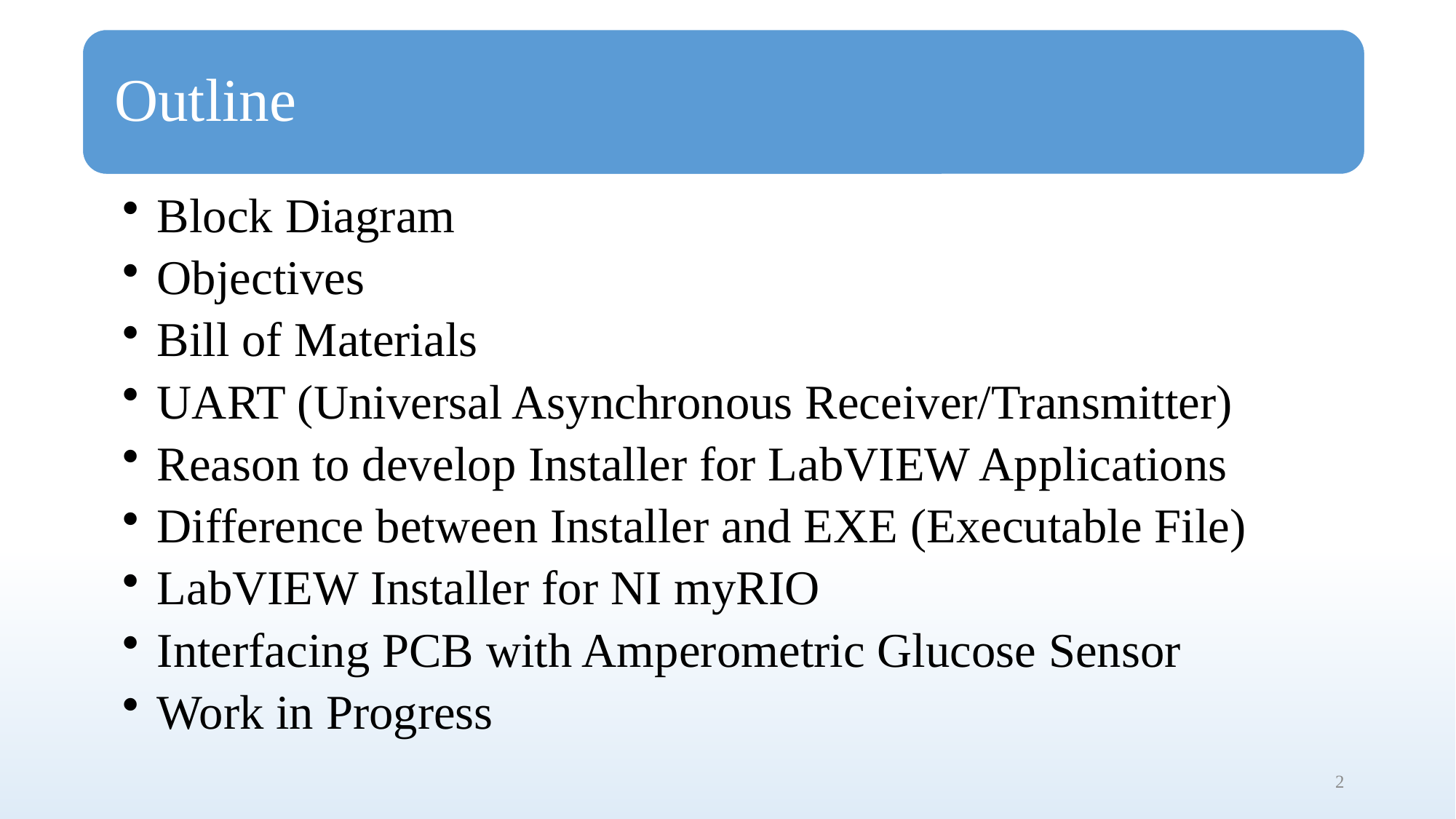

Outline
Block Diagram
Objectives
Bill of Materials
UART (Universal Asynchronous Receiver/Transmitter)
Reason to develop Installer for LabVIEW Applications
Difference between Installer and EXE (Executable File)
LabVIEW Installer for NI myRIO
Interfacing PCB with Amperometric Glucose Sensor
Work in Progress
2